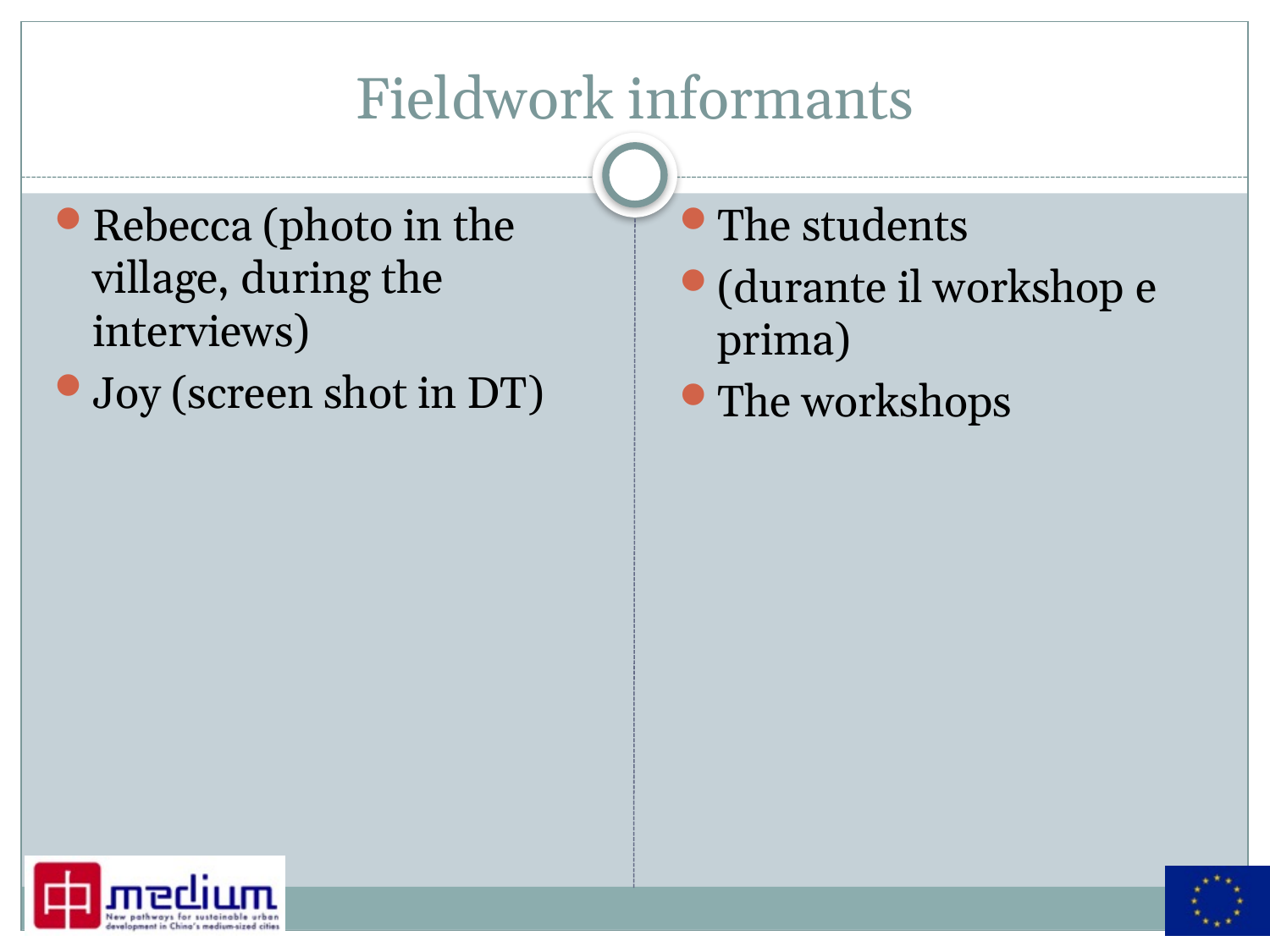

# Fieldwork informants
Rebecca (photo in the village, during the interviews)
Joy (screen shot in DT)
The students
(durante il workshop e prima)
The workshops